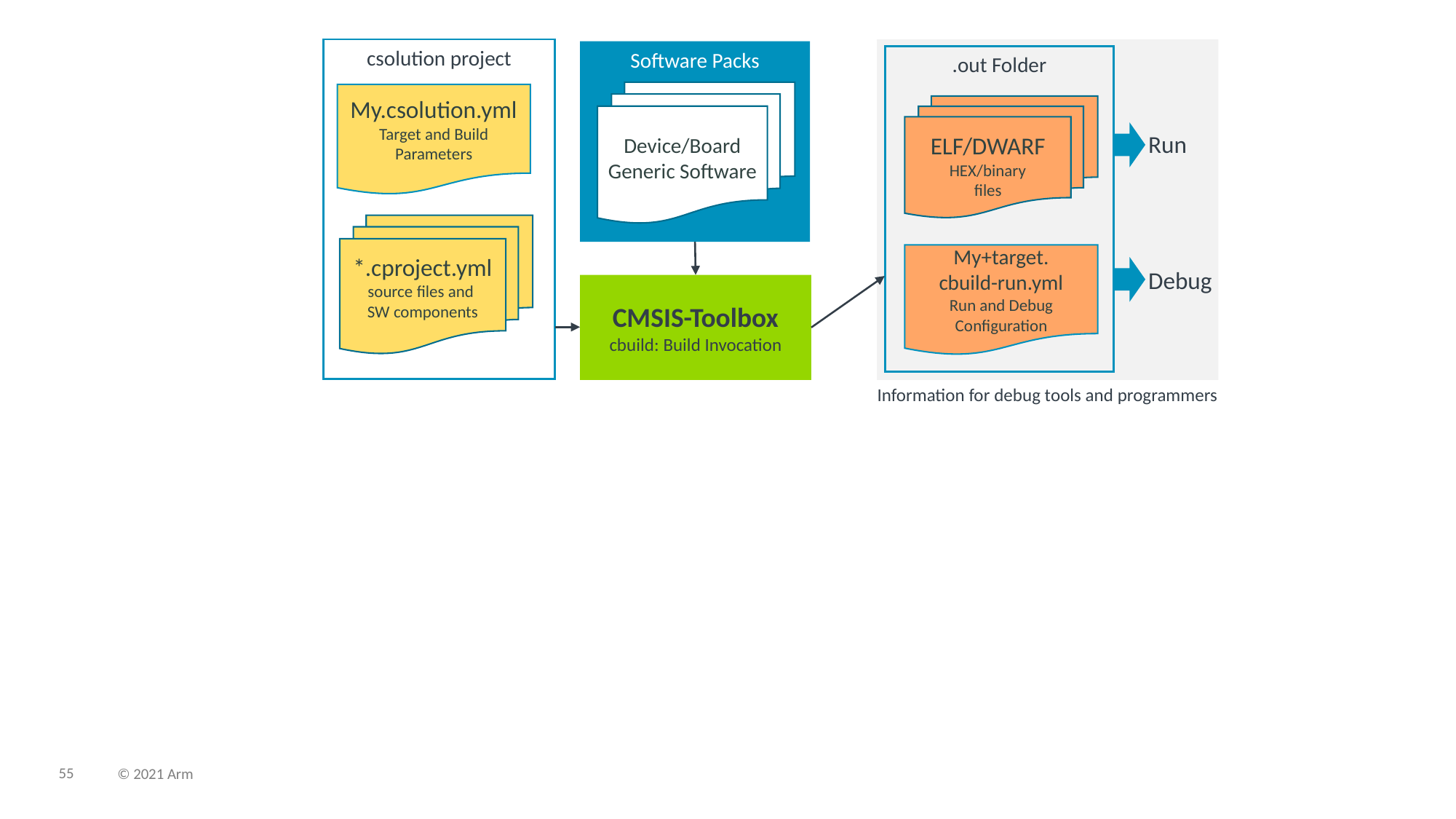

csolution project

Software Packs
.out Folder
Device/Board
Generic Software
My.csolution.yml
Target and Build
Parameters
ELF/DWARF
HEX/binary
files

Run
*.cproject.yml
source files and
SW components

My+target.
cbuild-run.yml
Run and Debug
Configuration

Debug
CMSIS-Toolbox
cbuild: Build Invocation
Information for debug tools and programmers